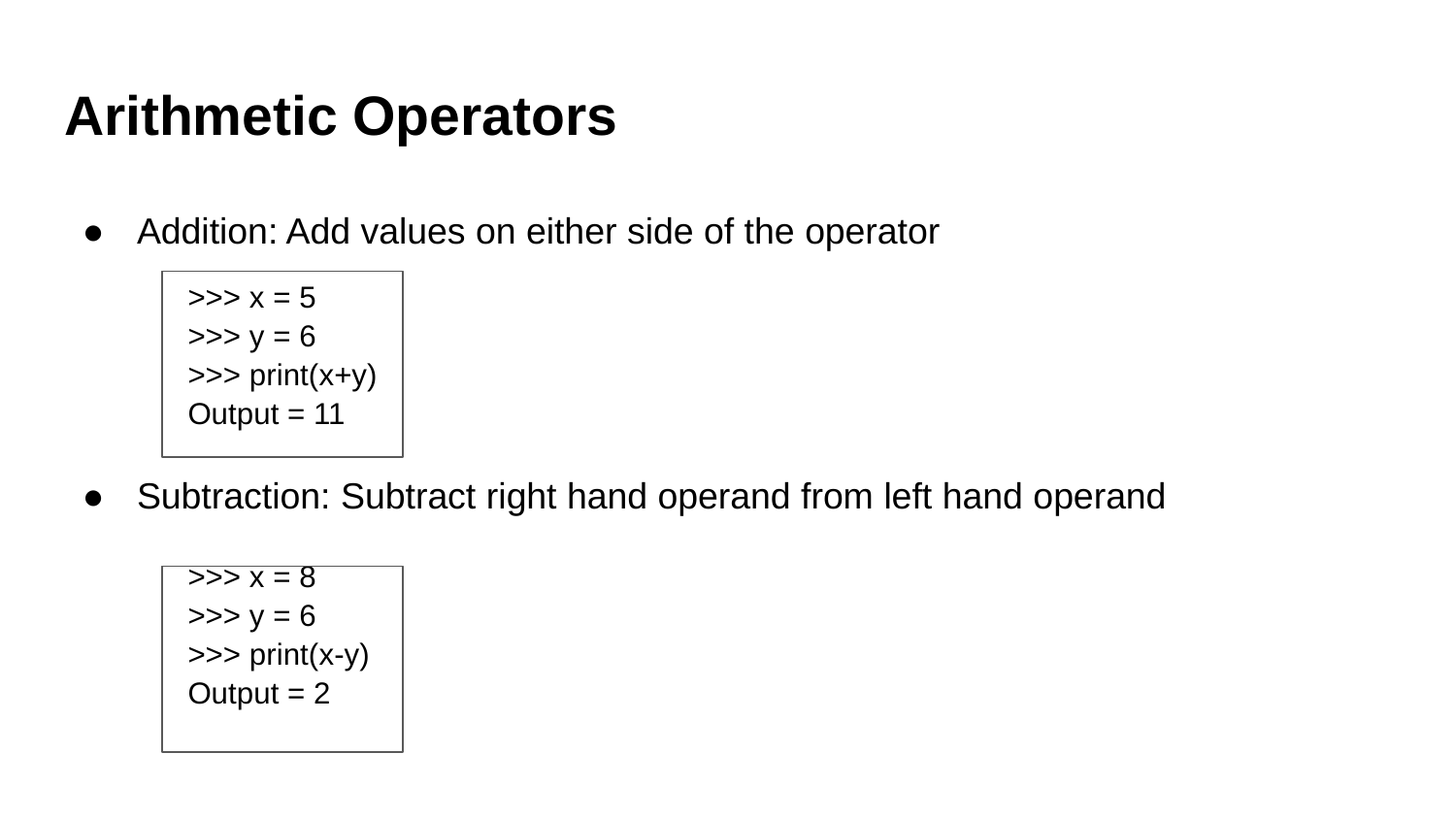

# Arithmetic Operators

Addition: Add values on either side of the operator
      >>> x = 5
      >>> y = 6
      >>> print(x+y)
      Output = 11

Subtraction: Subtract right hand operand from left hand operand

      >>> x = 8
      >>> y = 6
      >>> print(x-y)
      Output = 2